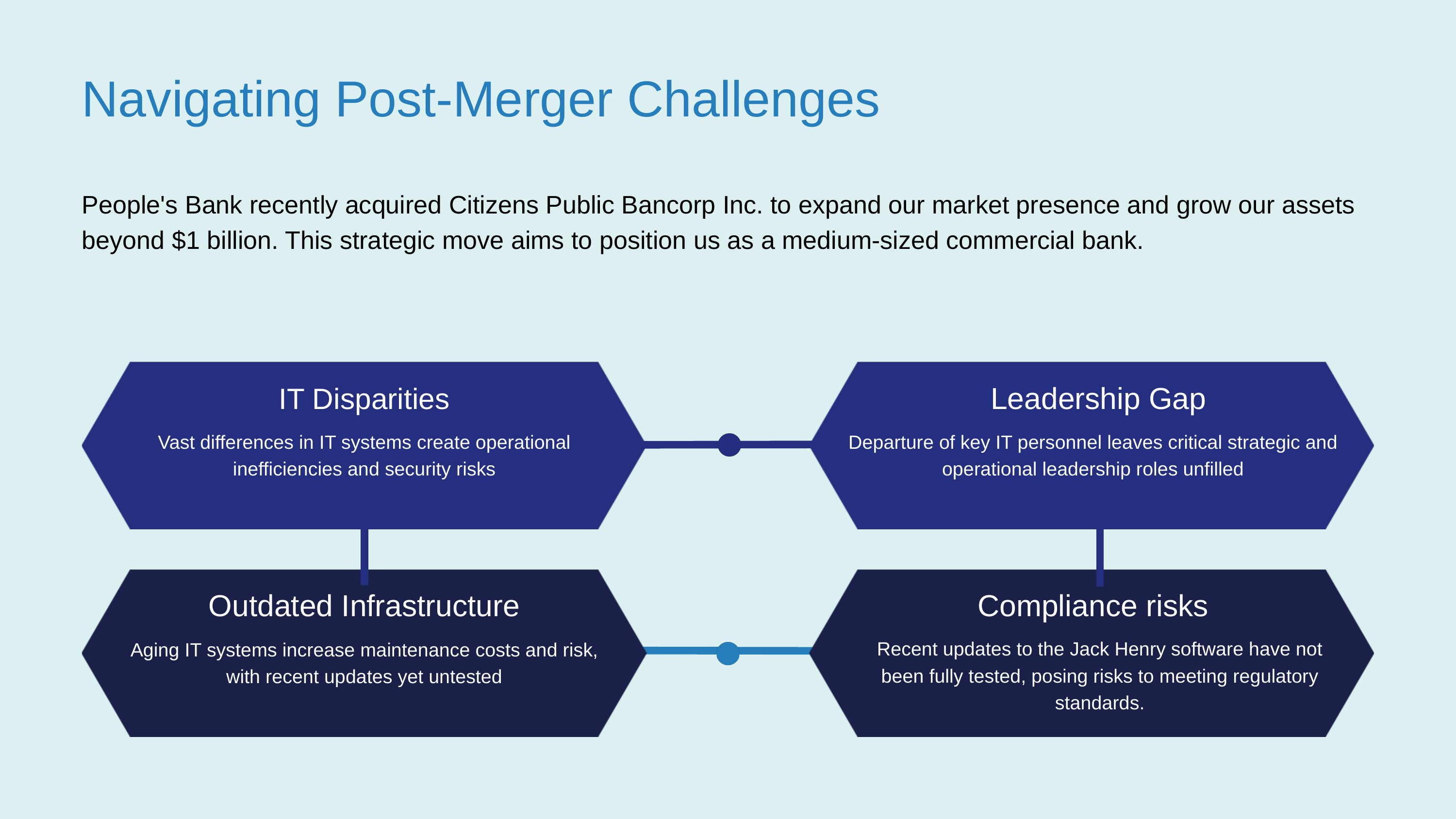

Navigating Post-Merger Challenges
People's Bank recently acquired Citizens Public Bancorp Inc. to expand our market presence and grow our assets beyond $1 billion. This strategic move aims to position us as a medium-sized commercial bank.

Leadership Gap
IT Disparities
Vast differences in IT systems create operational inefficiencies and security risks
Departure of key IT personnel leaves critical strategic and operational leadership roles unfilled

Outdated Infrastructure
Compliance risks
Recent updates to the Jack Henry software have not been fully tested, posing risks to meeting regulatory standards.
Aging IT systems increase maintenance costs and risk, with recent updates yet untested